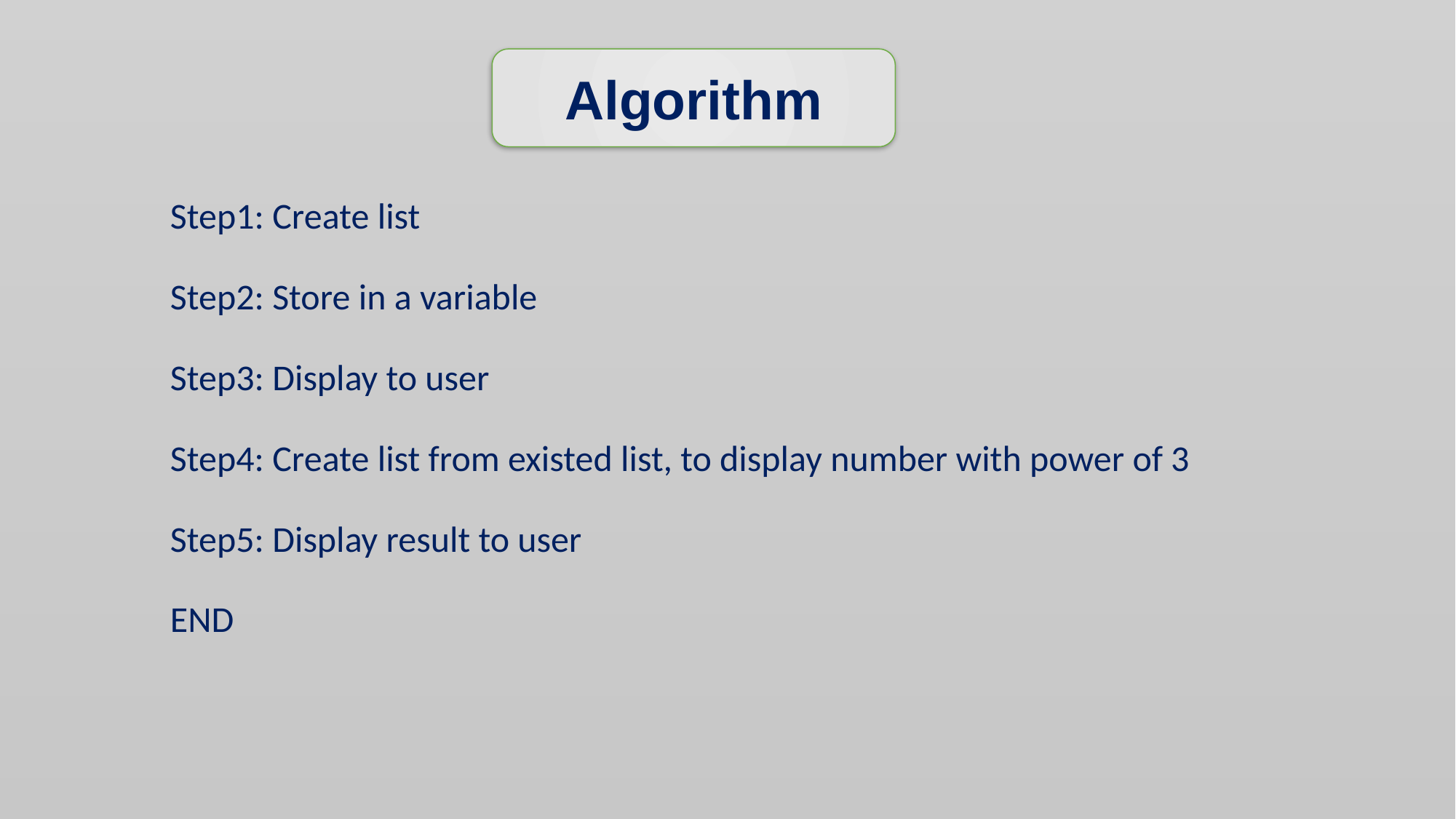

Algorithm
# Step1: Create list
Step2: Store in a variable
Step3: Display to user
Step4: Create list from existed list, to display number with power of 3
Step5: Display result to user
END